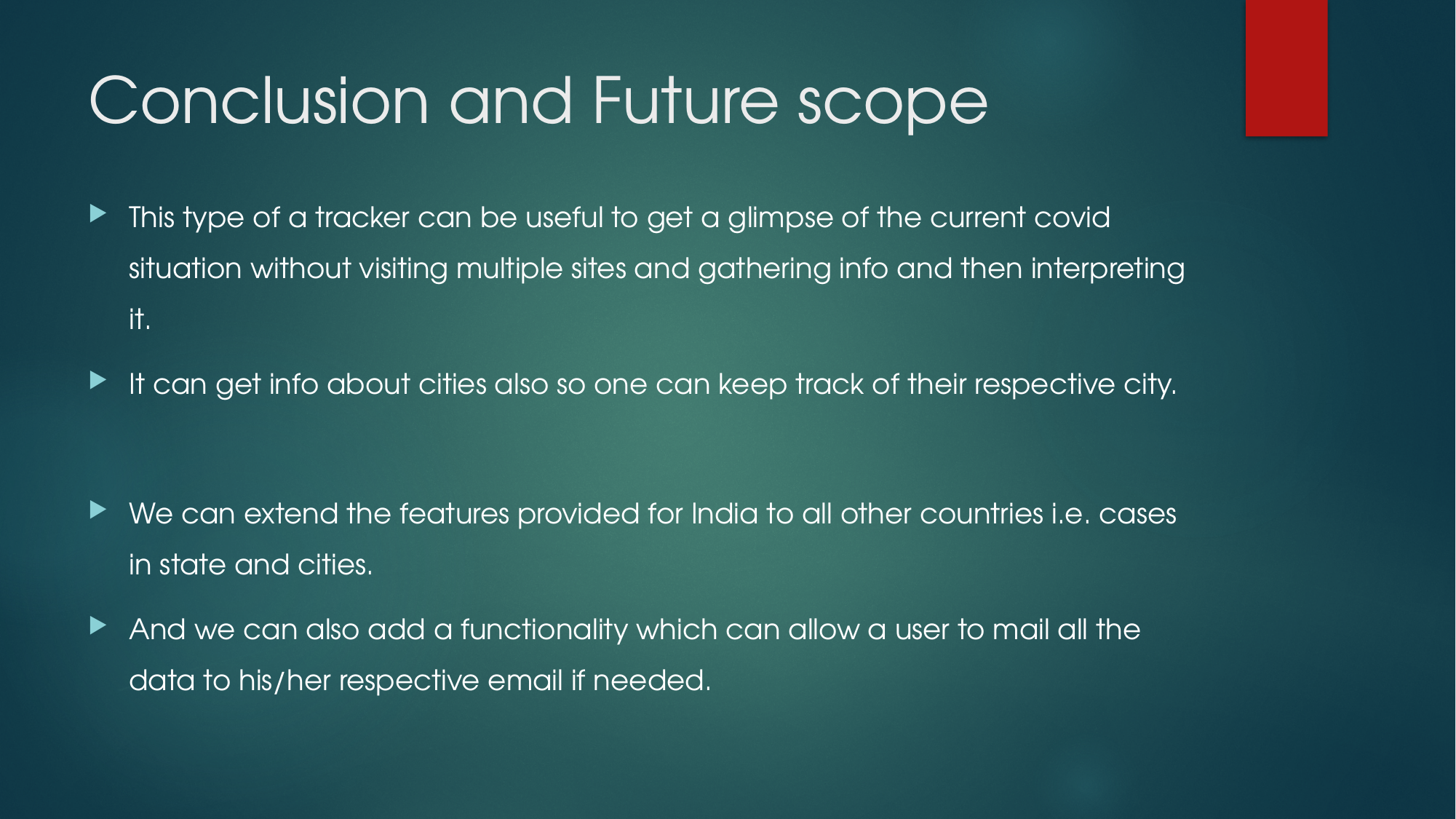

# Conclusion and Future scope
This type of a tracker can be useful to get a glimpse of the current covid situation without visiting multiple sites and gathering info and then interpreting it.
It can get info about cities also so one can keep track of their respective city.

We can extend the features provided for India to all other countries i.e. cases in state and cities.
And we can also add a functionality which can allow a user to mail all the data to his/her respective email if needed.